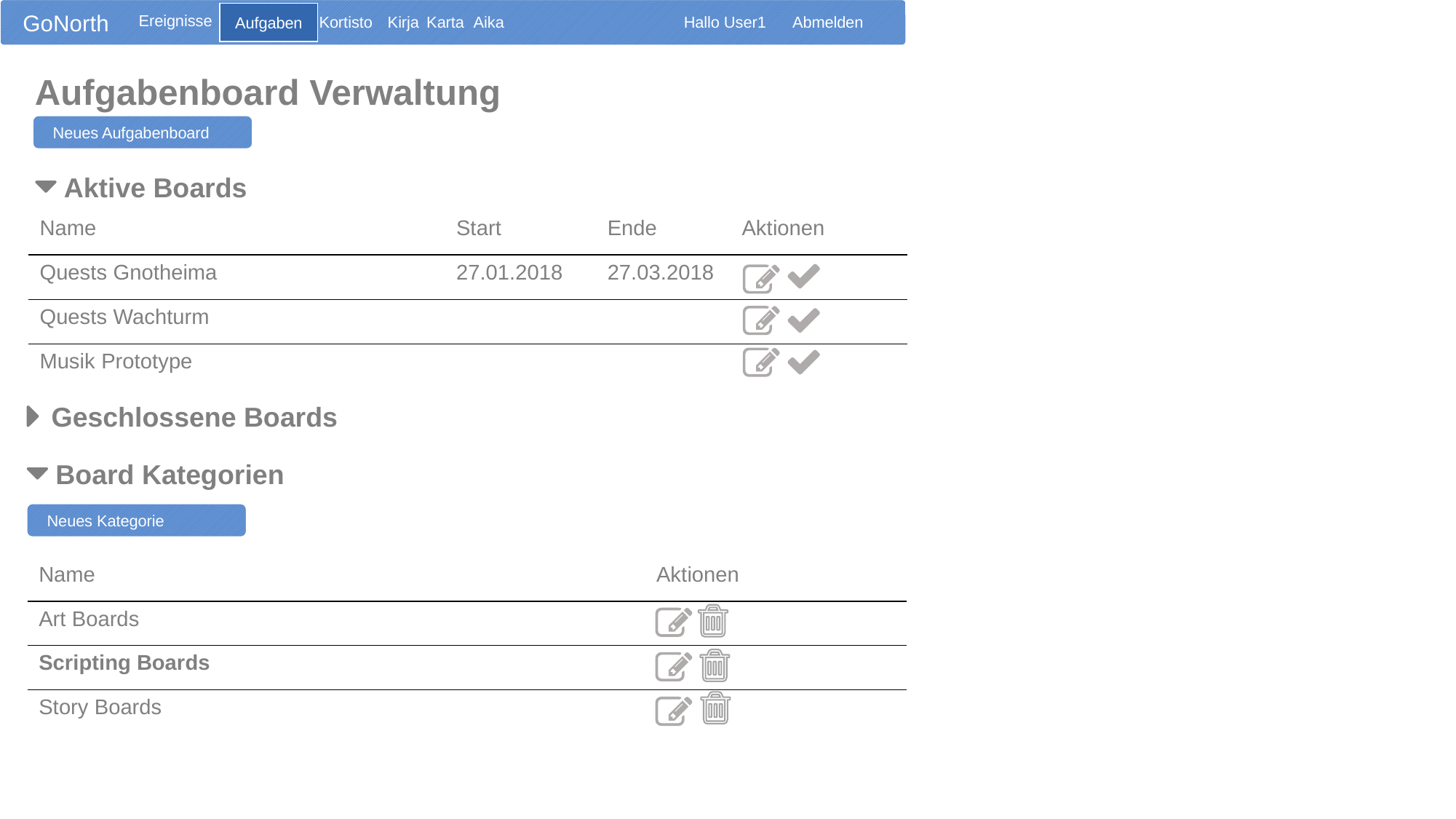

Ereignisse
Kortisto
Kirja
GoNorth
Hallo User1
Karta
Abmelden
Aika
Aufgaben
Aufgabenboard Verwaltung
Neues Aufgabenboard
Aktive Boards
Aktiv
Todo
Abgeschlossen

| Name | Start | Ende | Aktionen |
| --- | --- | --- | --- |
| Quests Gnotheima | 27.01.2018 | 27.03.2018 |  |
| Quests Wachturm |  |  |  |
| Musik Prototype |  |  |  |

Geschlossene Boards

Board Kategorien

Neues Kategorie
| Name | Aktionen |
| --- | --- |
| Art Boards |  |
| Scripting Boards |  |
| Story Boards |  |